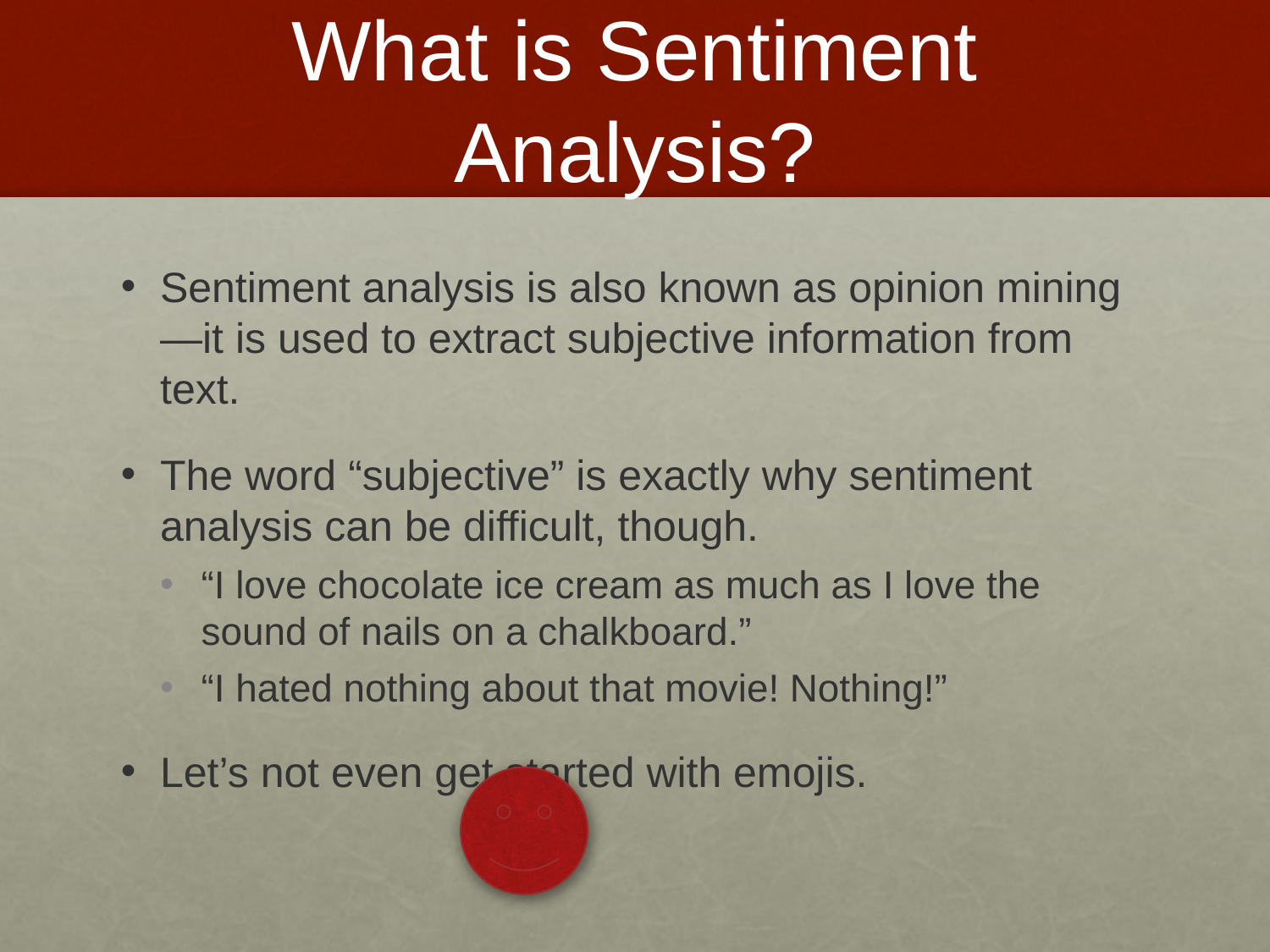

# What is Sentiment Analysis?
Sentiment analysis is also known as opinion mining—it is used to extract subjective information from text.
The word “subjective” is exactly why sentiment analysis can be difficult, though.
“I love chocolate ice cream as much as I love the sound of nails on a chalkboard.”
“I hated nothing about that movie! Nothing!”
Let’s not even get started with emojis.